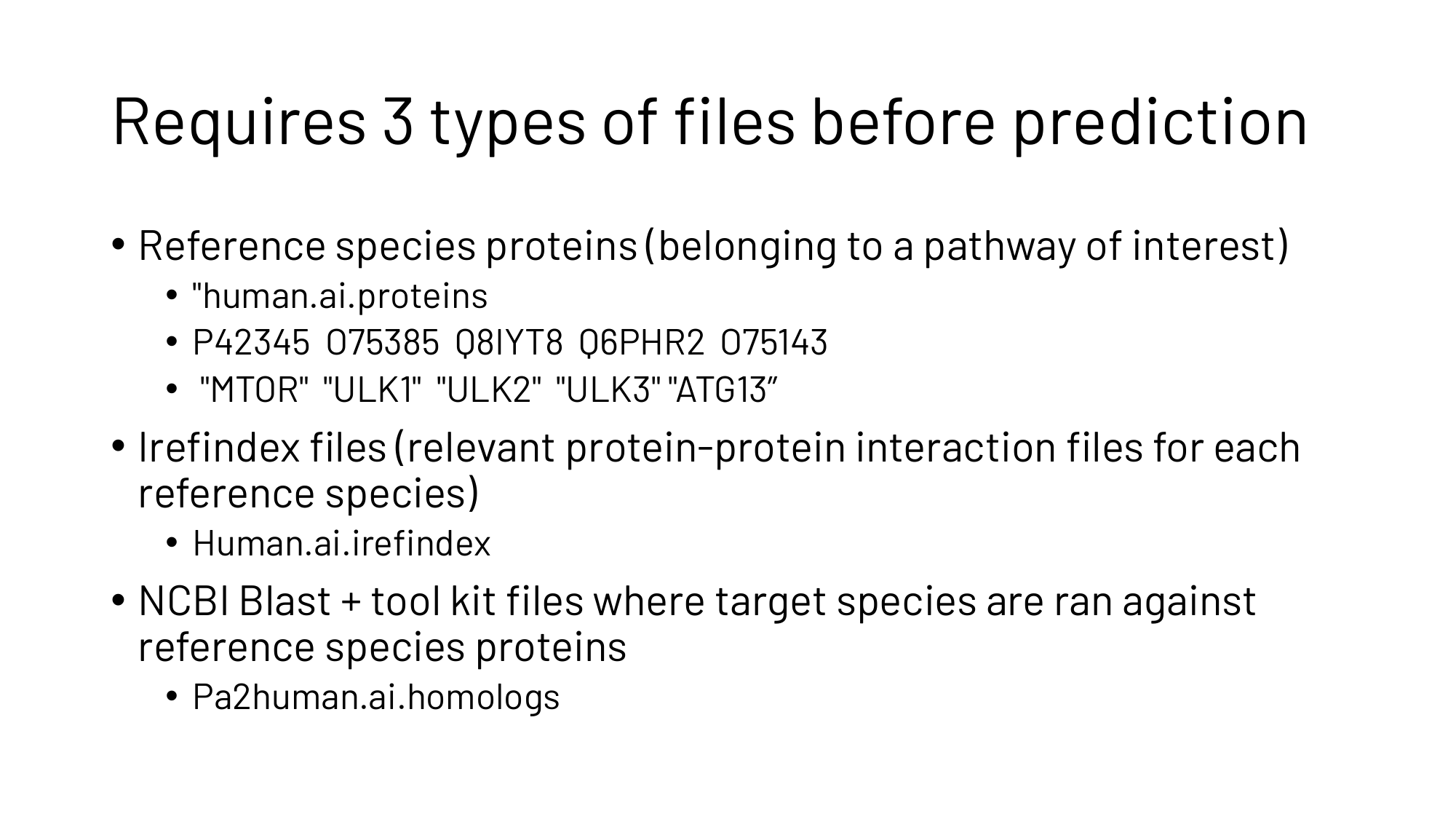

# Requires 3 types of files before prediction
Reference species proteins (belonging to a pathway of interest)
"human.ai.proteins
P42345  O75385  Q8IYT8  Q6PHR2  O75143
 "MTOR"  "ULK1"  "ULK2"  "ULK3" "ATG13”
Irefindex files (relevant protein-protein interaction files for each reference species)
Human.ai.irefindex
NCBI Blast + tool kit files where target species are ran against reference species proteins
Pa2human.ai.homologs